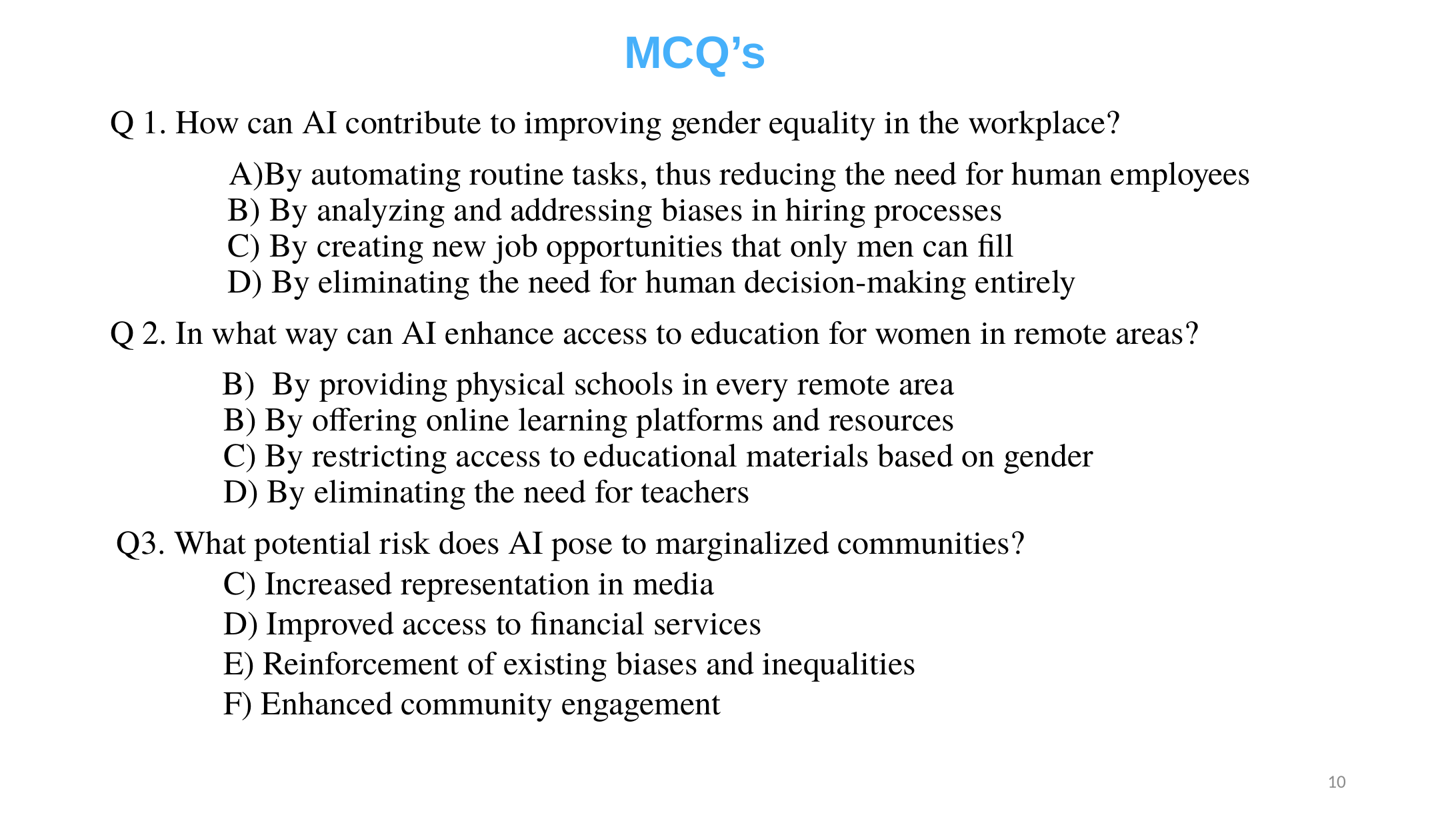

MCQ’s
Q 1. How can AI contribute to improving gender equality in the workplace?
By automating routine tasks, thus reducing the need for human employees
B) By analyzing and addressing biases in hiring processes
C) By creating new job opportunities that only men can fill
D) By eliminating the need for human decision-making entirely
Q 2. In what way can AI enhance access to education for women in remote areas?
  By providing physical schools in every remote area
B) By offering online learning platforms and resources
C) By restricting access to educational materials based on gender
D) By eliminating the need for teachers
Q3. What potential risk does AI pose to marginalized communities?
 Increased representation in media
 Improved access to financial services
 Reinforcement of existing biases and inequalities
 Enhanced community engagement

10